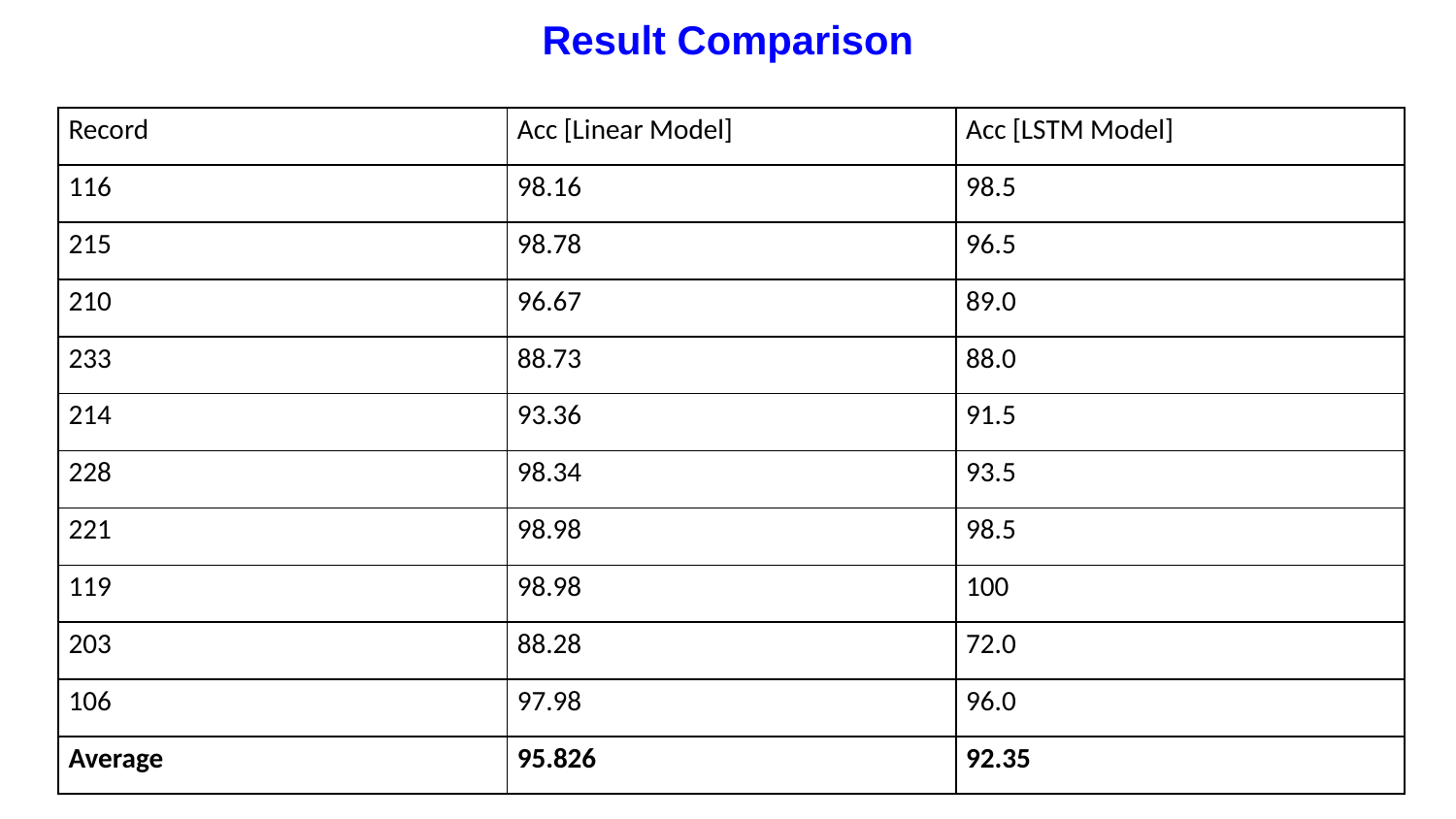

Result Comparison
| Record | Acc [Linear Model] | Acc [LSTM Model] |
| --- | --- | --- |
| 116 | 98.16 | 98.5 |
| 215 | 98.78 | 96.5 |
| 210 | 96.67 | 89.0 |
| 233 | 88.73 | 88.0 |
| 214 | 93.36 | 91.5 |
| 228 | 98.34 | 93.5 |
| 221 | 98.98 | 98.5 |
| 119 | 98.98 | 100 |
| 203 | 88.28 | 72.0 |
| 106 | 97.98 | 96.0 |
| Average | 95.826 | 92.35 |